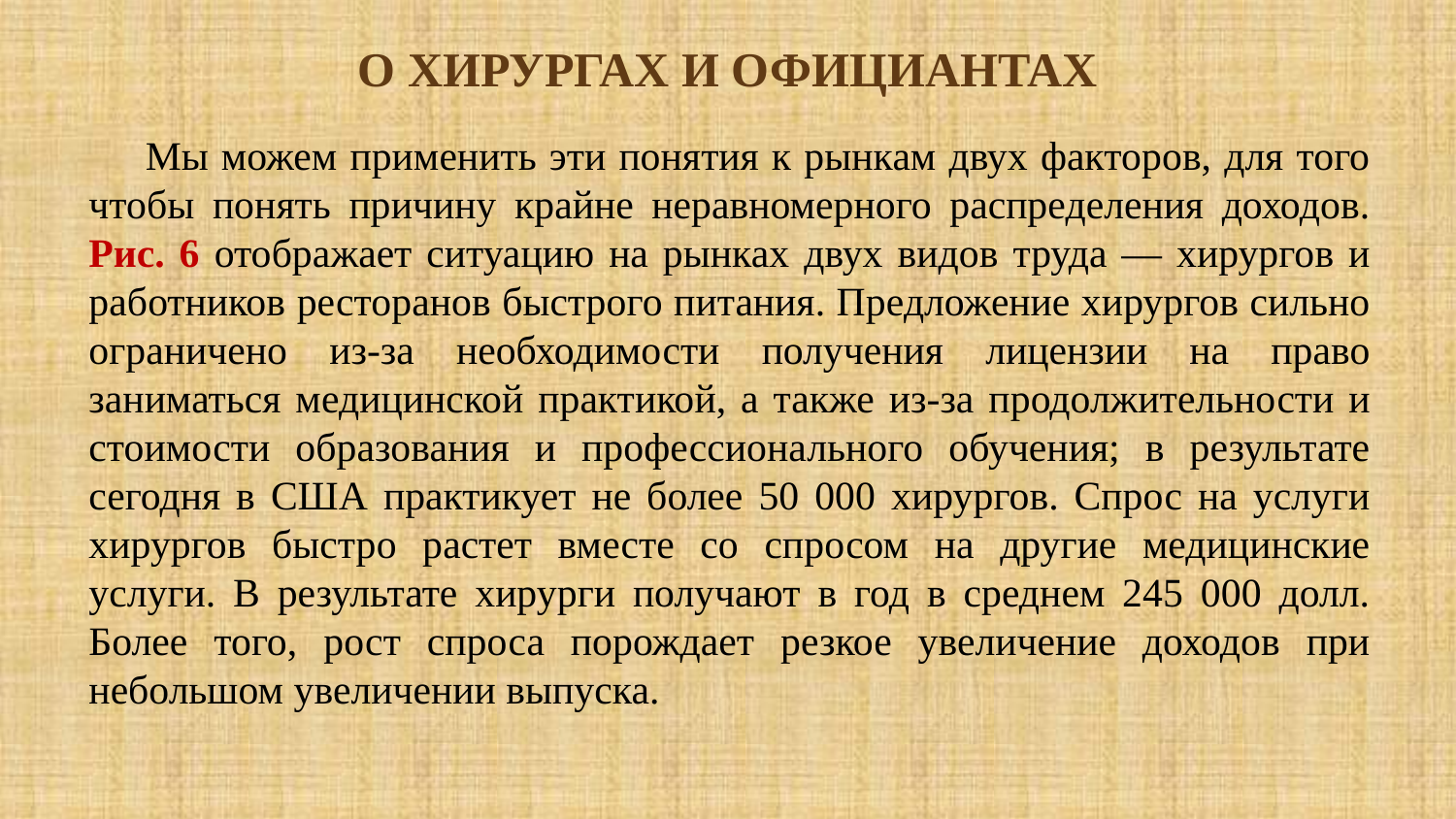

# О хирургах и официантах
Мы можем применить эти понятия к рынкам двух факторов, для того чтобы понять причину крайне неравномерного распределения доходов. Рис. 6 отображает ситуацию на рынках двух видов труда — хирургов и работников ресторанов быстрого питания. Предложение хирургов сильно ограничено из-за необходимости получения лицензии на право заниматься медицинской практикой, а также из-за продолжительности и стоимости образования и профессионального обучения; в результате сегодня в США практикует не более 50 000 хирургов. Спрос на услуги хирургов быстро растет вместе со спросом на другие медицинские услуги. В результате хирурги получают в год в среднем 245 000 долл. Более того, рост спроса порождает резкое увеличение доходов при небольшом увеличении выпуска.